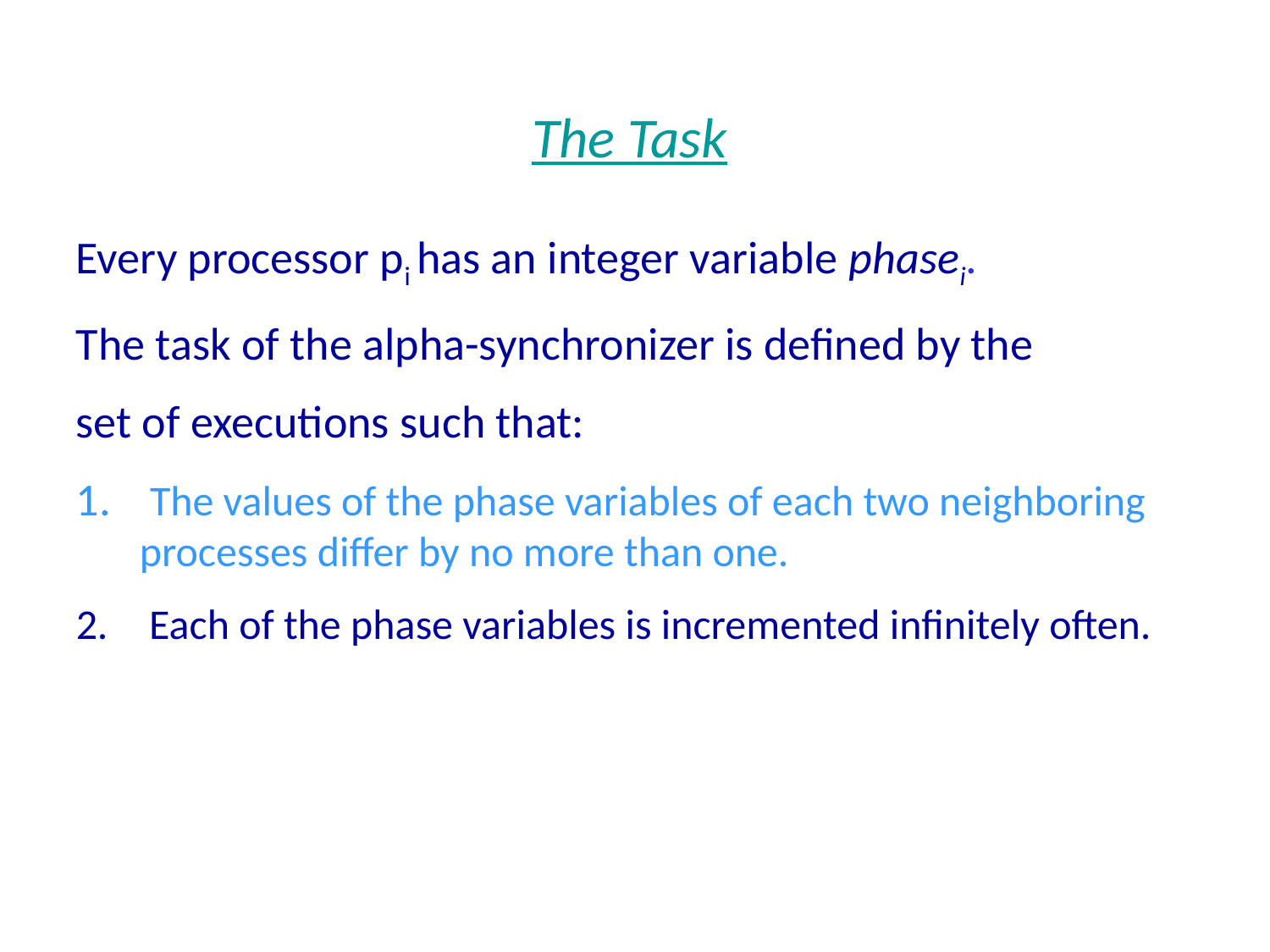

The Task
Every processor pi has an integer variable phasei.
The task of the alpha-synchronizer is defined by the
set of executions such that:
 The values of the phase variables of each two neighboring  processes differ by no more than one.
 Each of the phase variables is incremented infinitely often.